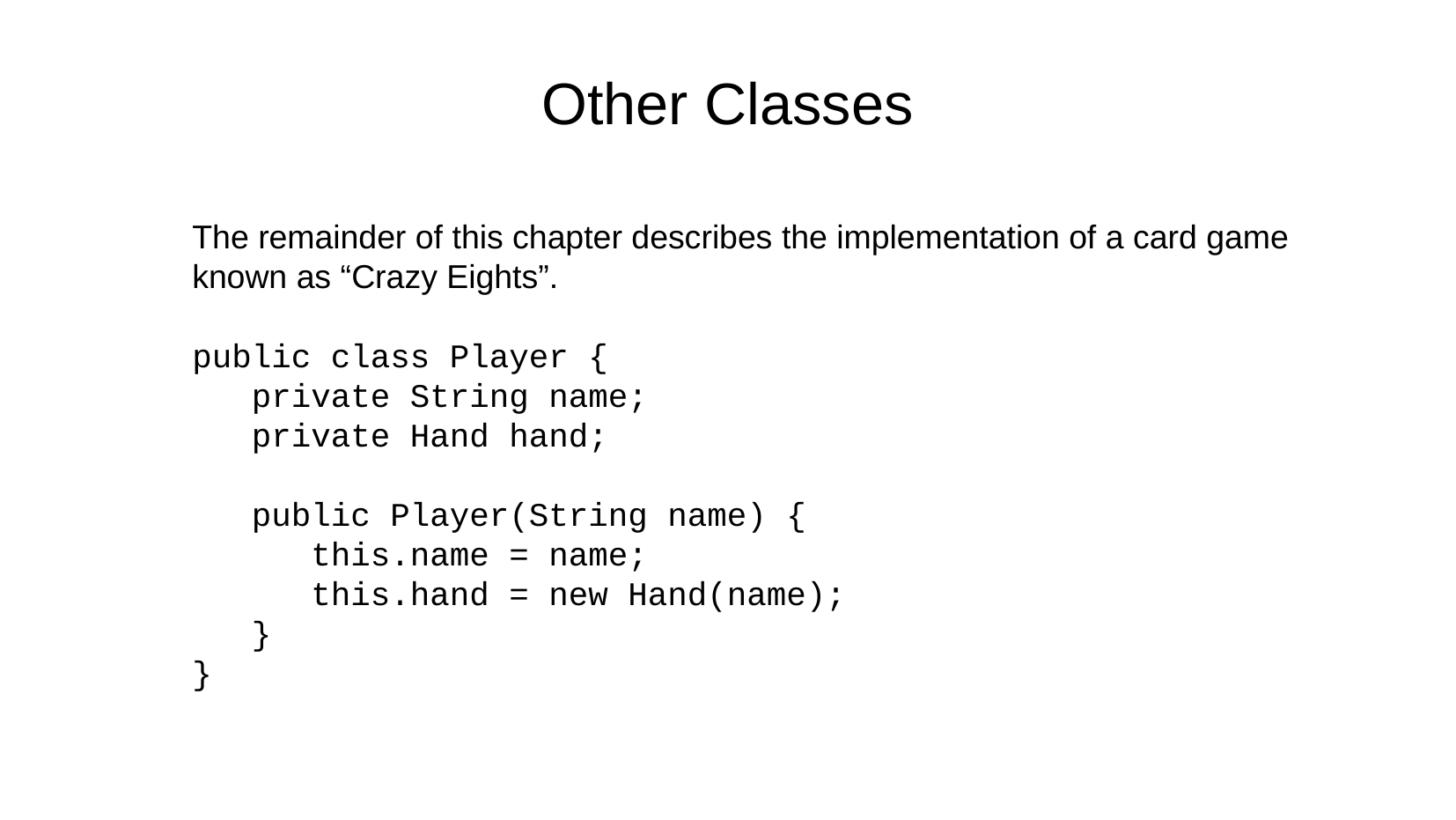

Other Classes
The remainder of this chapter describes the implementation of a card game known as “Crazy Eights”.

public class Player {
   private String name;
   private Hand hand;

   public Player(String name) {
      this.name = name;
      this.hand = new Hand(name);
   }
}